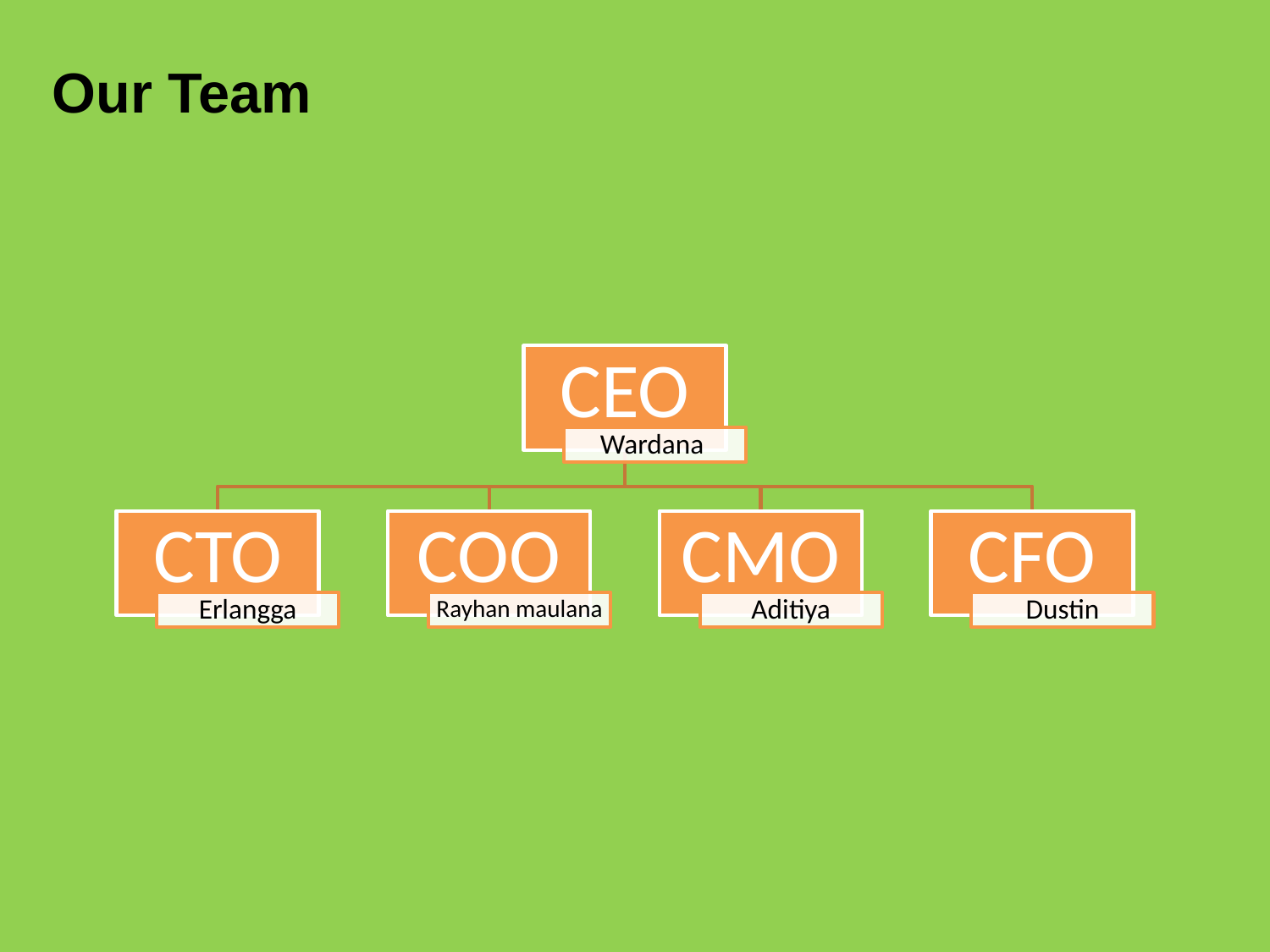

Our Team
CEO
Wardana
CTO
Erlangga
COO
Rayhan maulana
CMO
Aditiya
CFO
Dustin